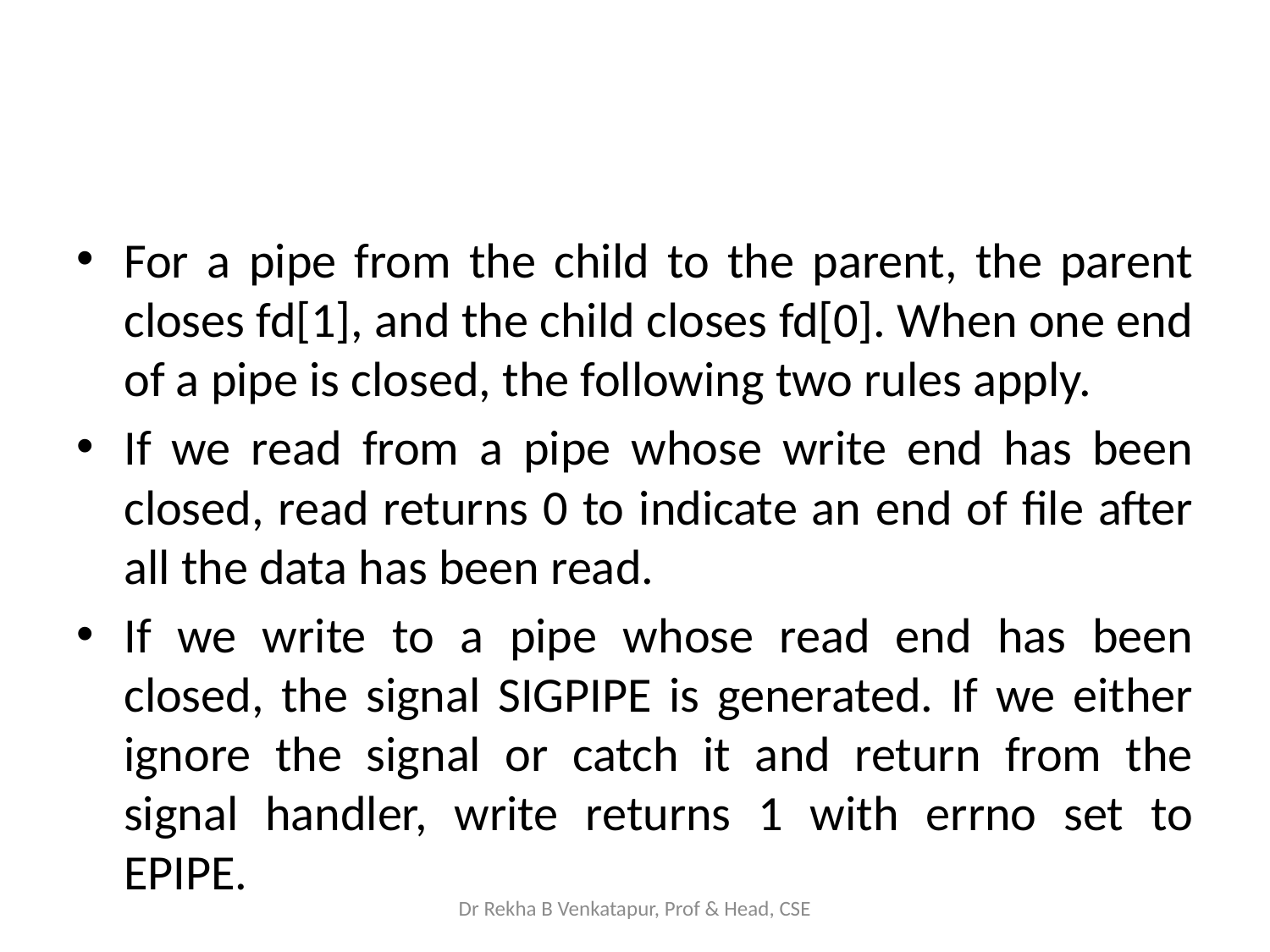

#
For a pipe from the child to the parent, the parent closes fd[1], and the child closes fd[0]. When one end of a pipe is closed, the following two rules apply.
If we read from a pipe whose write end has been closed, read returns 0 to indicate an end of file after all the data has been read.
If we write to a pipe whose read end has been closed, the signal SIGPIPE is generated. If we either ignore the signal or catch it and return from the signal handler, write returns 1 with errno set to EPIPE.

Dr Rekha B Venkatapur, Prof & Head, CSE